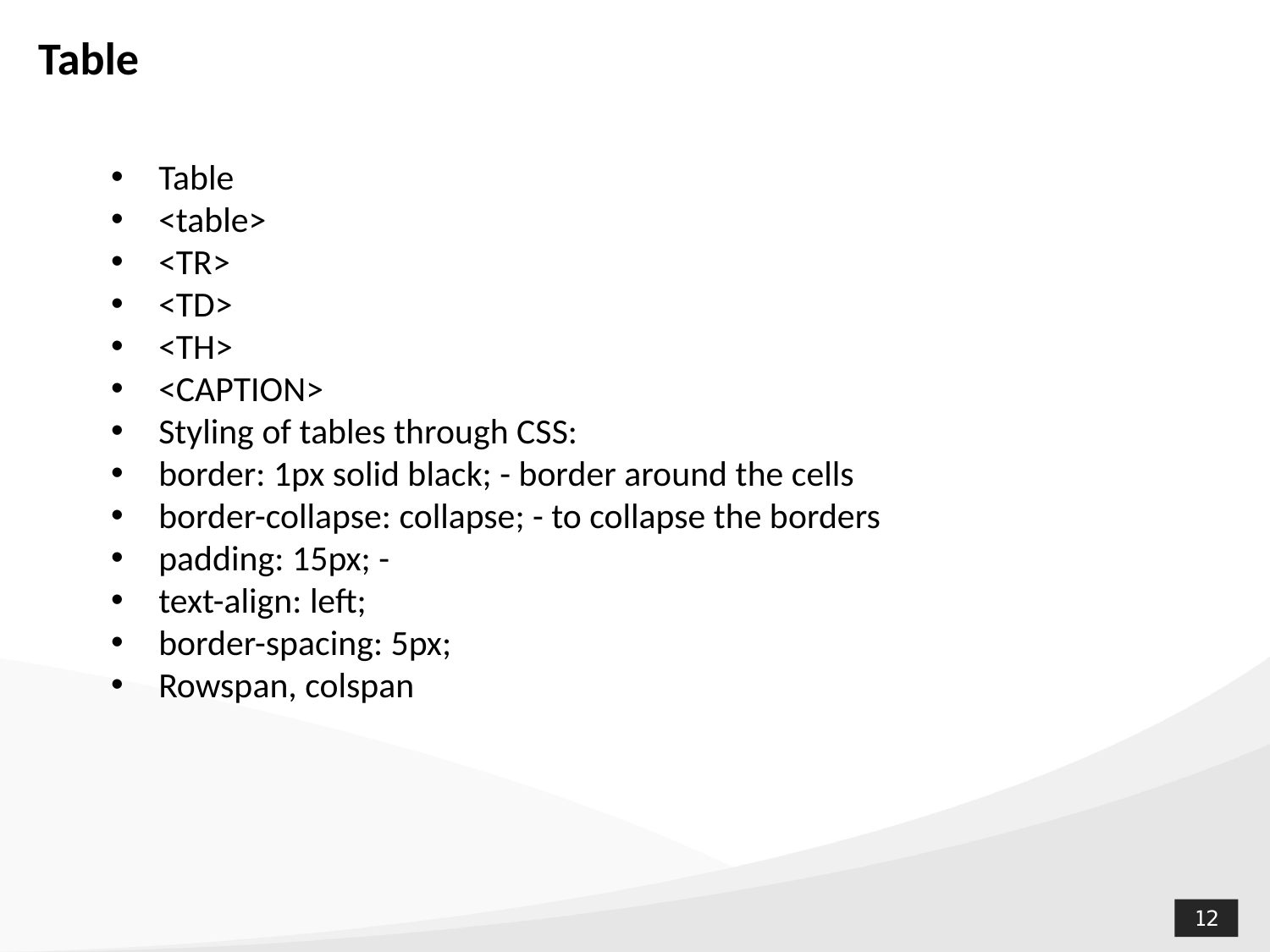

# Table

Table
<table>
<TR>
<TD>
<TH>
<CAPTION>
Styling of tables through CSS:
border: 1px solid black; - border around the cells
border-collapse: collapse; - to collapse the borders
padding: 15px; -
text-align: left;
border-spacing: 5px;
Rowspan, colspan